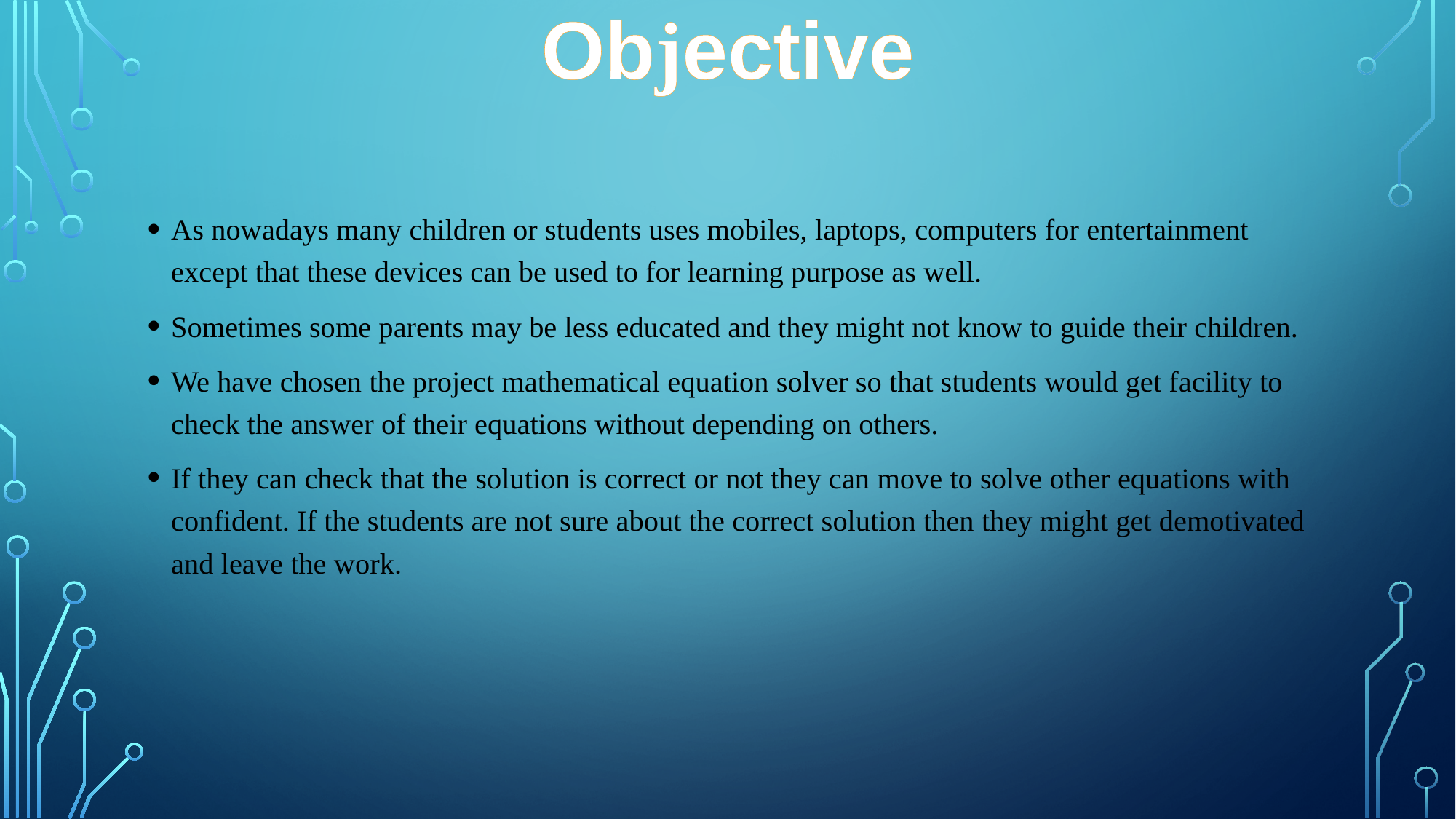

Objective
As nowadays many children or students uses mobiles, laptops, computers for entertainment except that these devices can be used to for learning purpose as well.
Sometimes some parents may be less educated and they might not know to guide their children.
We have chosen the project mathematical equation solver so that students would get facility to check the answer of their equations without depending on others.
If they can check that the solution is correct or not they can move to solve other equations with confident. If the students are not sure about the correct solution then they might get demotivated and leave the work.